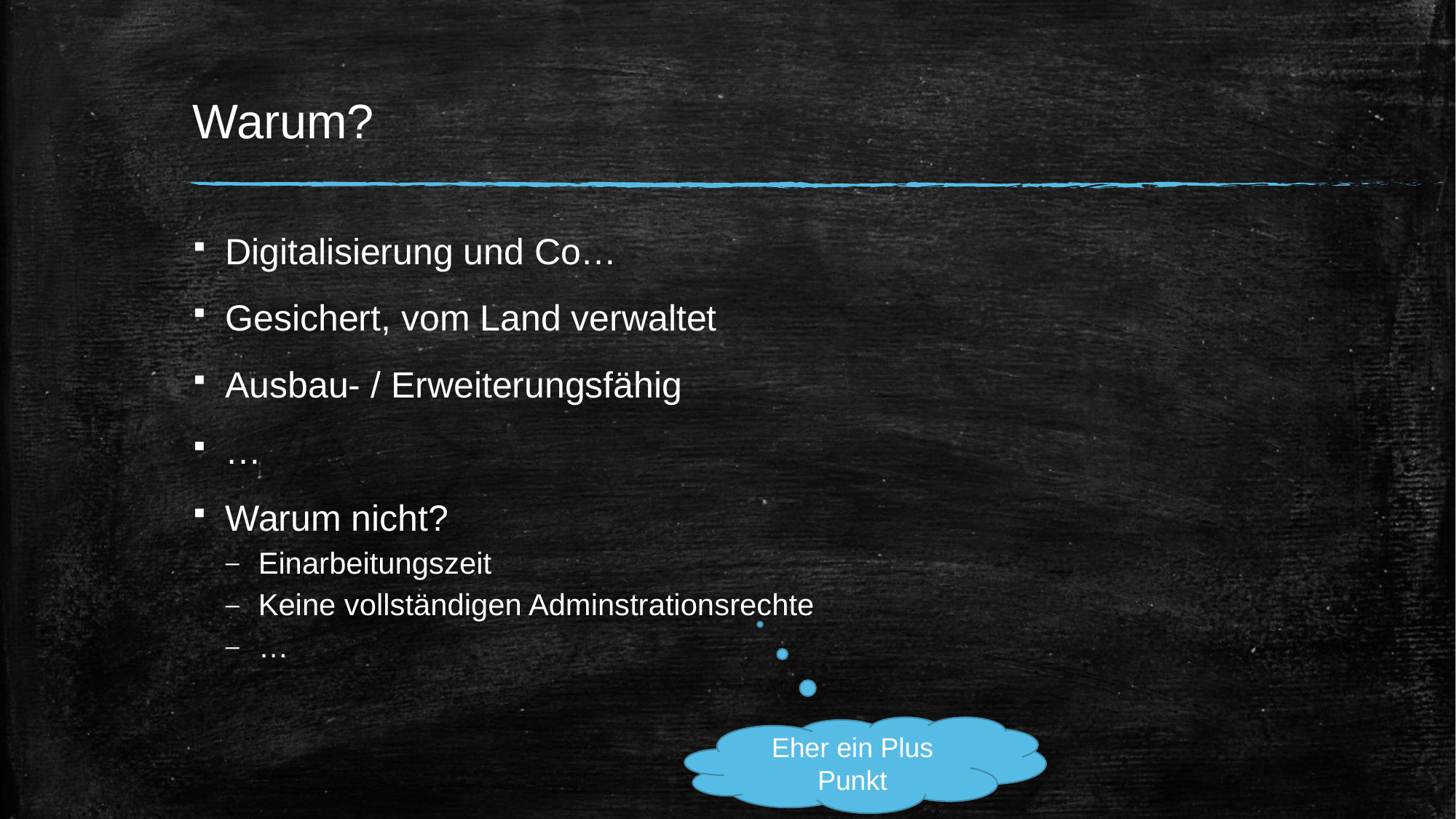

# Warum?
Digitalisierung und Co…
Gesichert, vom Land verwaltet
Ausbau- / Erweiterungsfähig
…
Warum nicht?
Einarbeitungszeit
Keine vollständigen Adminstrationsrechte
…
Eher ein Plus Punkt